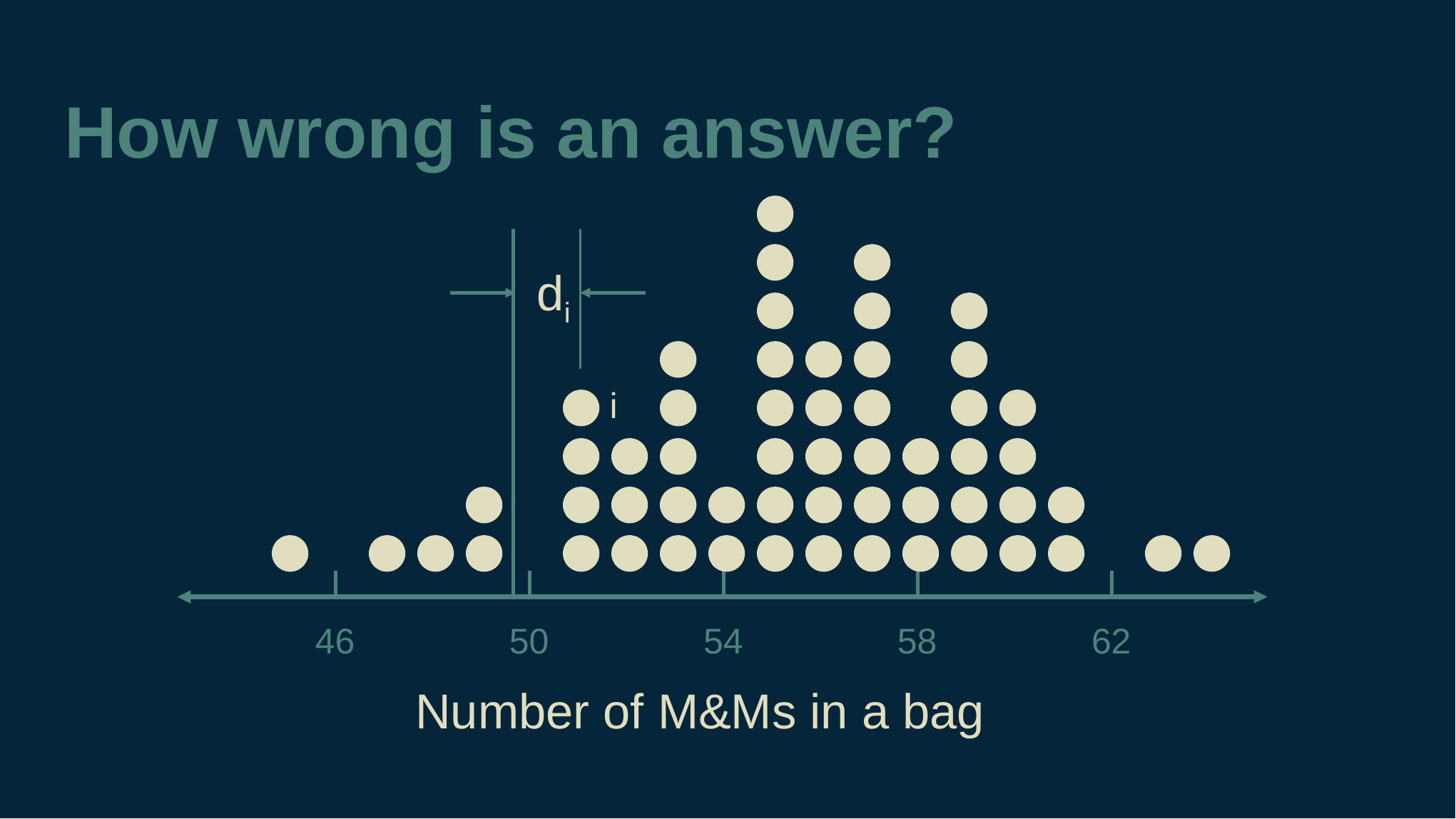

# How wrong is an answer?

di

i

46
50
54
58
62
Number of M&Ms in a bag